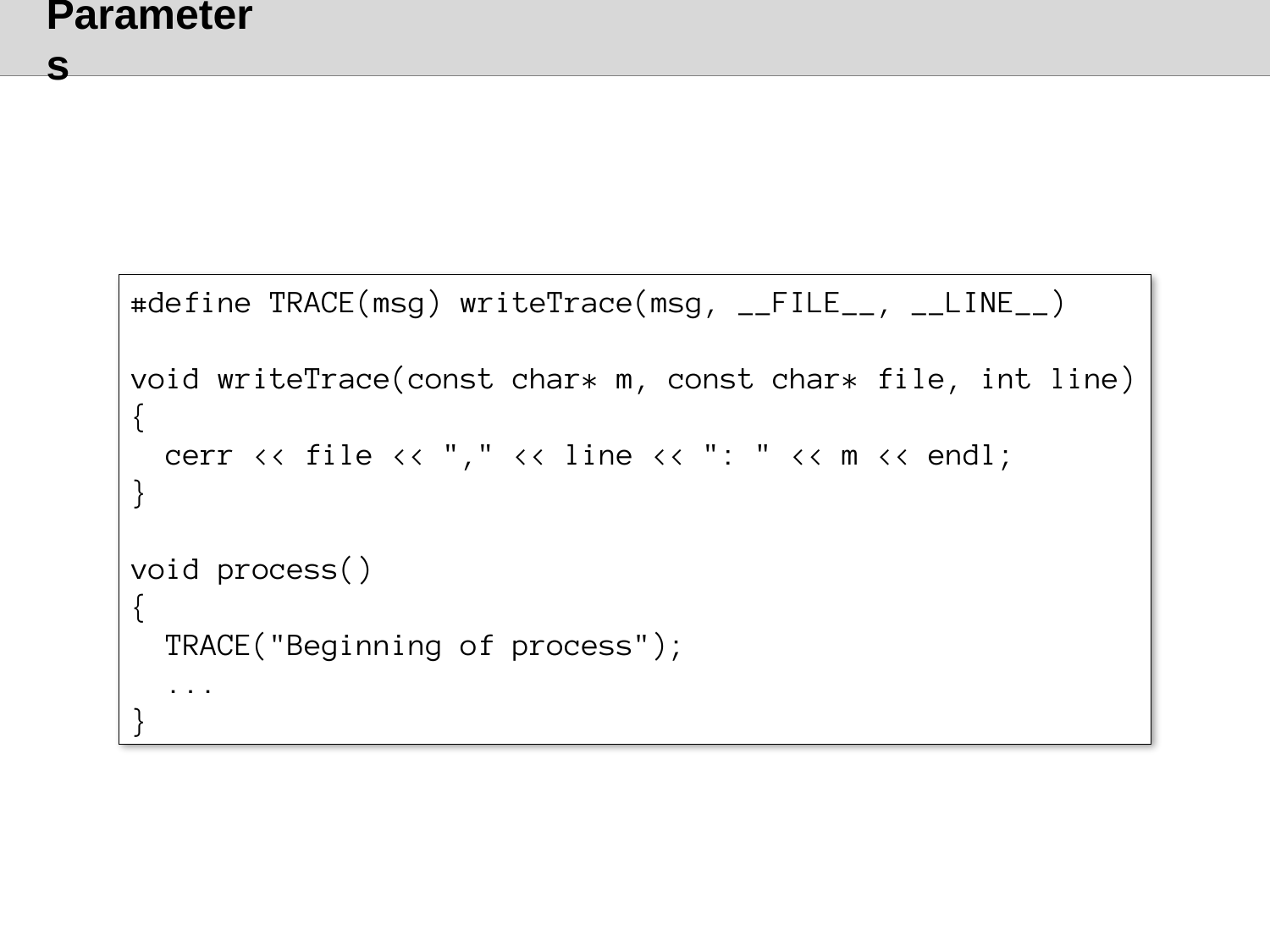

# Parameters
#define macros may be parameterized, the preprocessor will perform textual substitution
#define TRACE(msg) writeTrace(msg, __FILE__, __LINE__)

void writeTrace(const char* m, const char* file, int line)
{
  cerr << file << "," << line << ": " << m << endl;
}

void process()
{
  TRACE("Beginning of process");
  ...
}